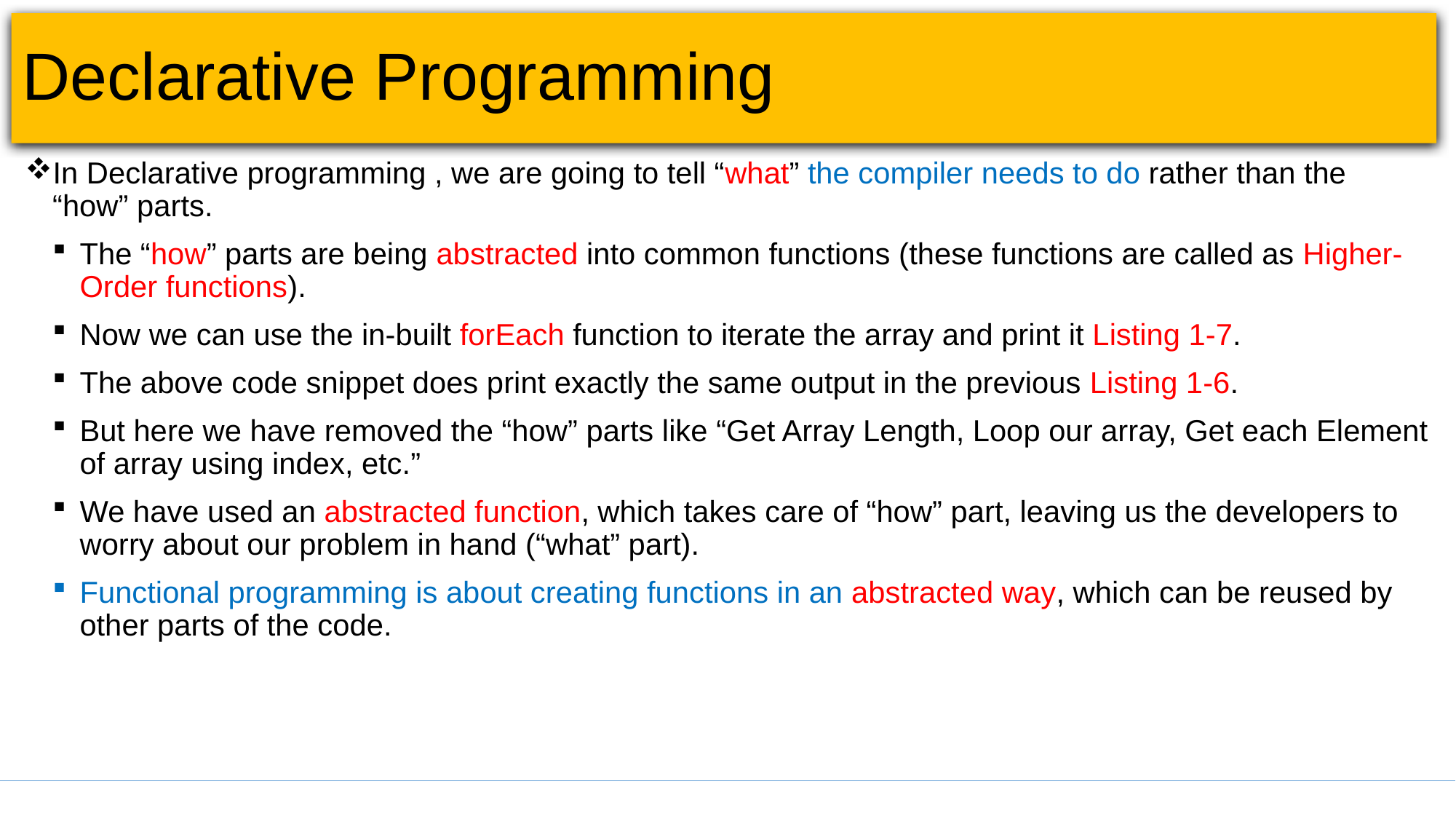

# Declarative Programming
In Declarative programming , we are going to tell “what” the compiler needs to do rather than the “how” parts.
The “how” parts are being abstracted into common functions (these functions are called as Higher-Order functions).
Now we can use the in-built forEach function to iterate the array and print it Listing 1-7.
The above code snippet does print exactly the same output in the previous Listing 1-6.
But here we have removed the “how” parts like “Get Array Length, Loop our array, Get each Element of array using index, etc.”
We have used an abstracted function, which takes care of “how” part, leaving us the developers to worry about our problem in hand (“what” part).
Functional programming is about creating functions in an abstracted way, which can be reused by other parts of the code.